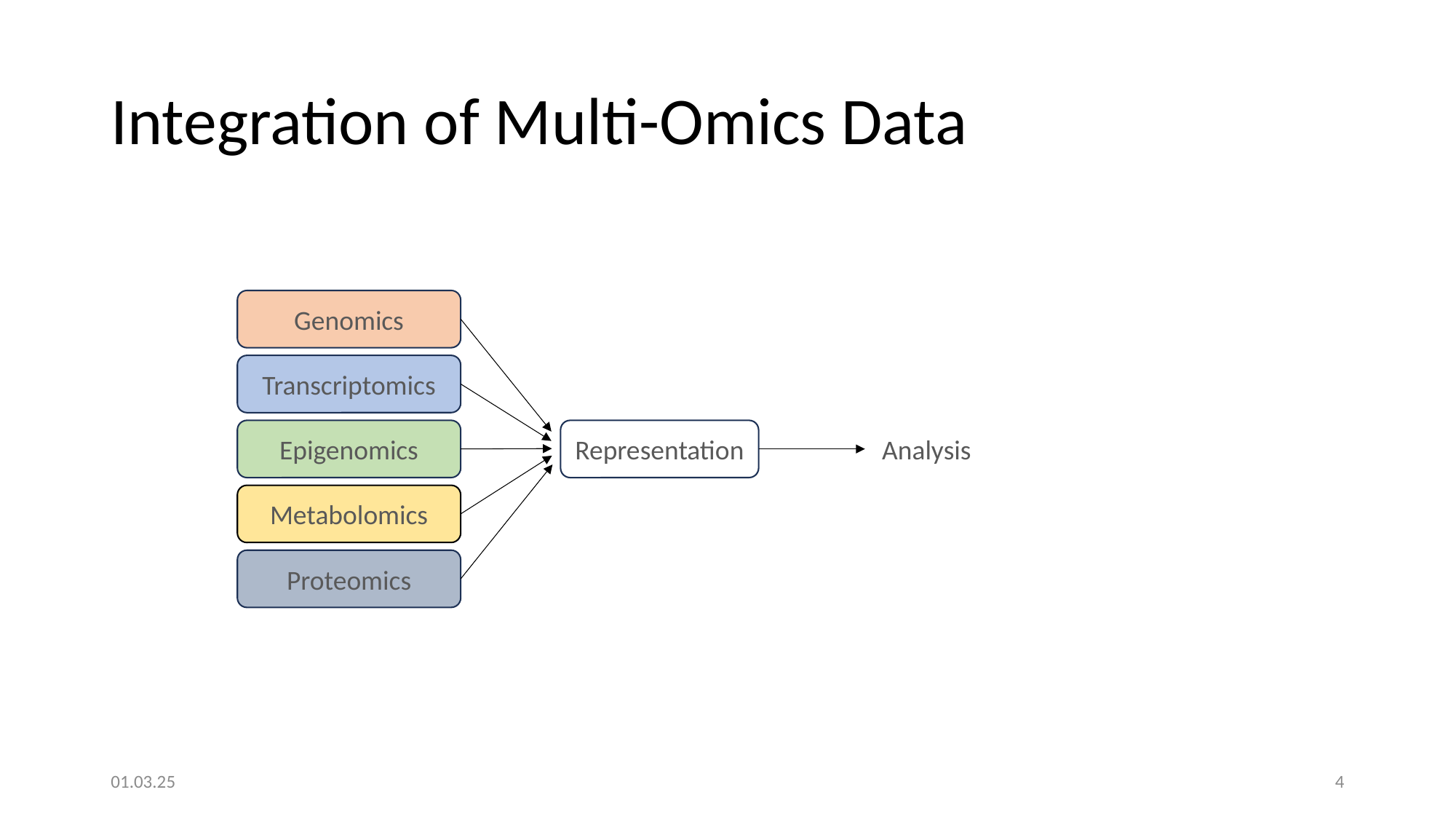

# Integration of Multi-Omics Data
Genomics
Transcriptomics
Epigenomics
Metabolomics
Proteomics
Analysis
Representation
01.03.25
4